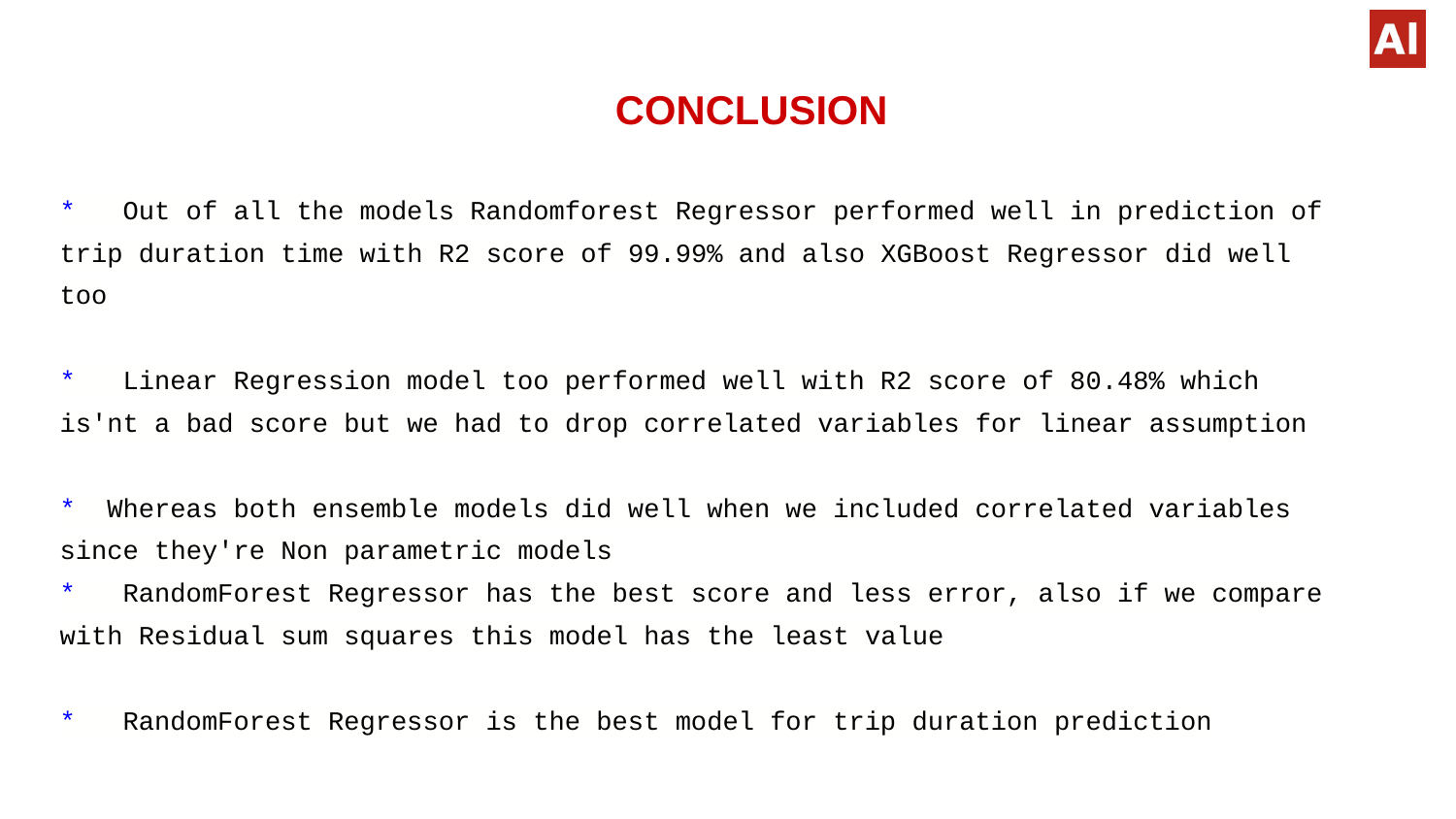

# CONCLUSION

*   Out of all the models Randomforest Regressor performed well in prediction of trip duration time with R2 score of 99.99% and also XGBoost Regressor did well too

*   Linear Regression model too performed well with R2 score of 80.48% which is'nt a bad score but we had to drop correlated variables for linear assumption

*  Whereas both ensemble models did well when we included correlated variables since they're Non parametric models
*   RandomForest Regressor has the best score and less error, also if we compare with Residual sum squares this model has the least value

*   RandomForest Regressor is the best model for trip duration prediction